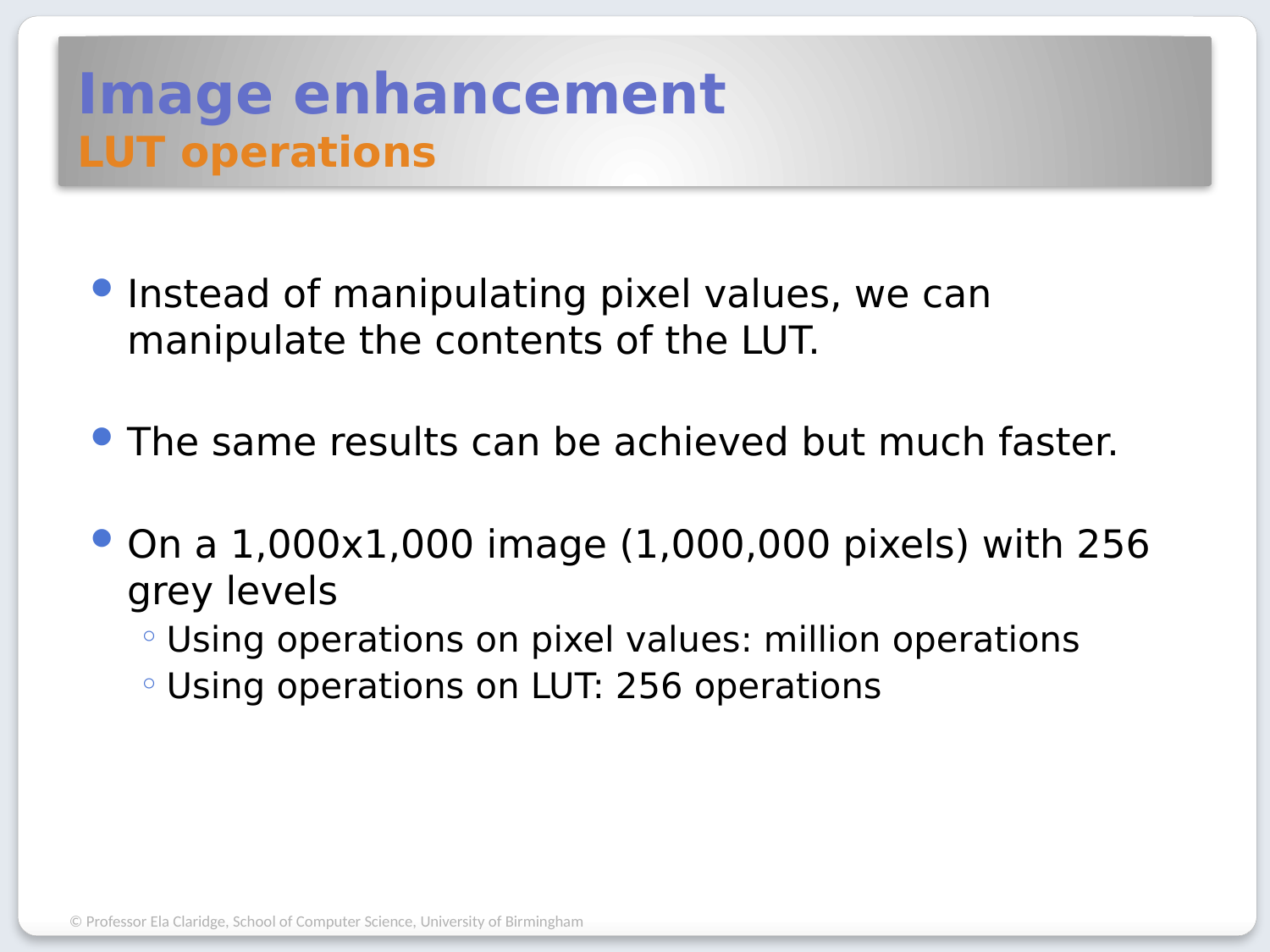

# Image enhancement LUT operations
Instead of manipulating pixel values, we can manipulate the contents of the LUT.

The same results can be achieved but much faster.

On a 1,000x1,000 image (1,000,000 pixels) with 256 grey levels
Using operations on pixel values: million operations
Using operations on LUT: 256 operations
© Professor Ela Claridge, School of Computer Science, University of Birmingham